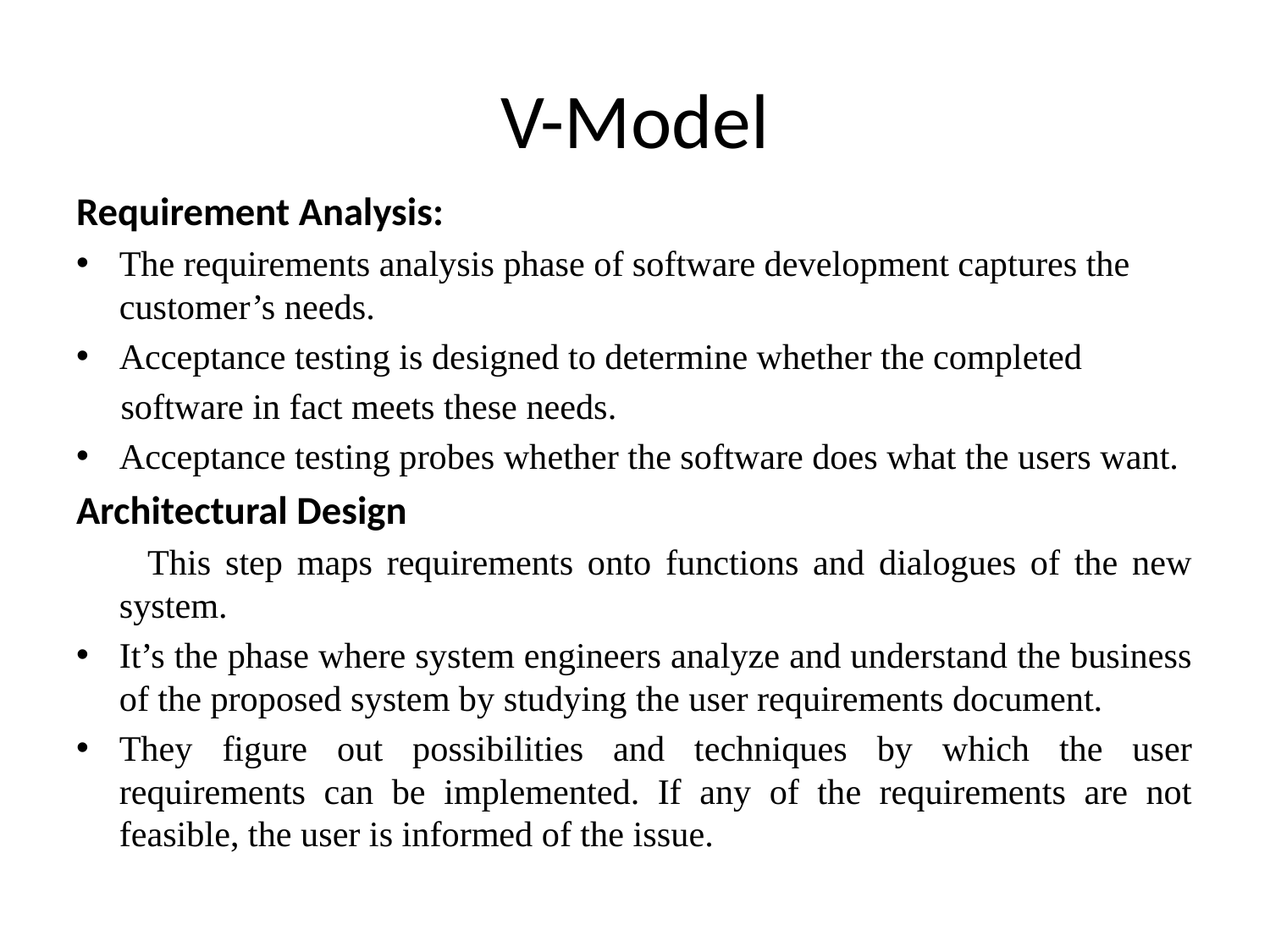

# V-Model
Requirement Analysis:
The requirements analysis phase of software development captures the customer’s needs.
Acceptance testing is designed to determine whether the completed
     software in fact meets these needs.
Acceptance testing probes whether the software does what the users want.
Architectural Design
     This step maps requirements onto functions and dialogues of the new system.
It’s the phase where system engineers analyze and understand the business of the proposed system by studying the user requirements document.
They figure out possibilities and techniques by which the user requirements can be implemented. If any of the requirements are not feasible, the user is informed of the issue.